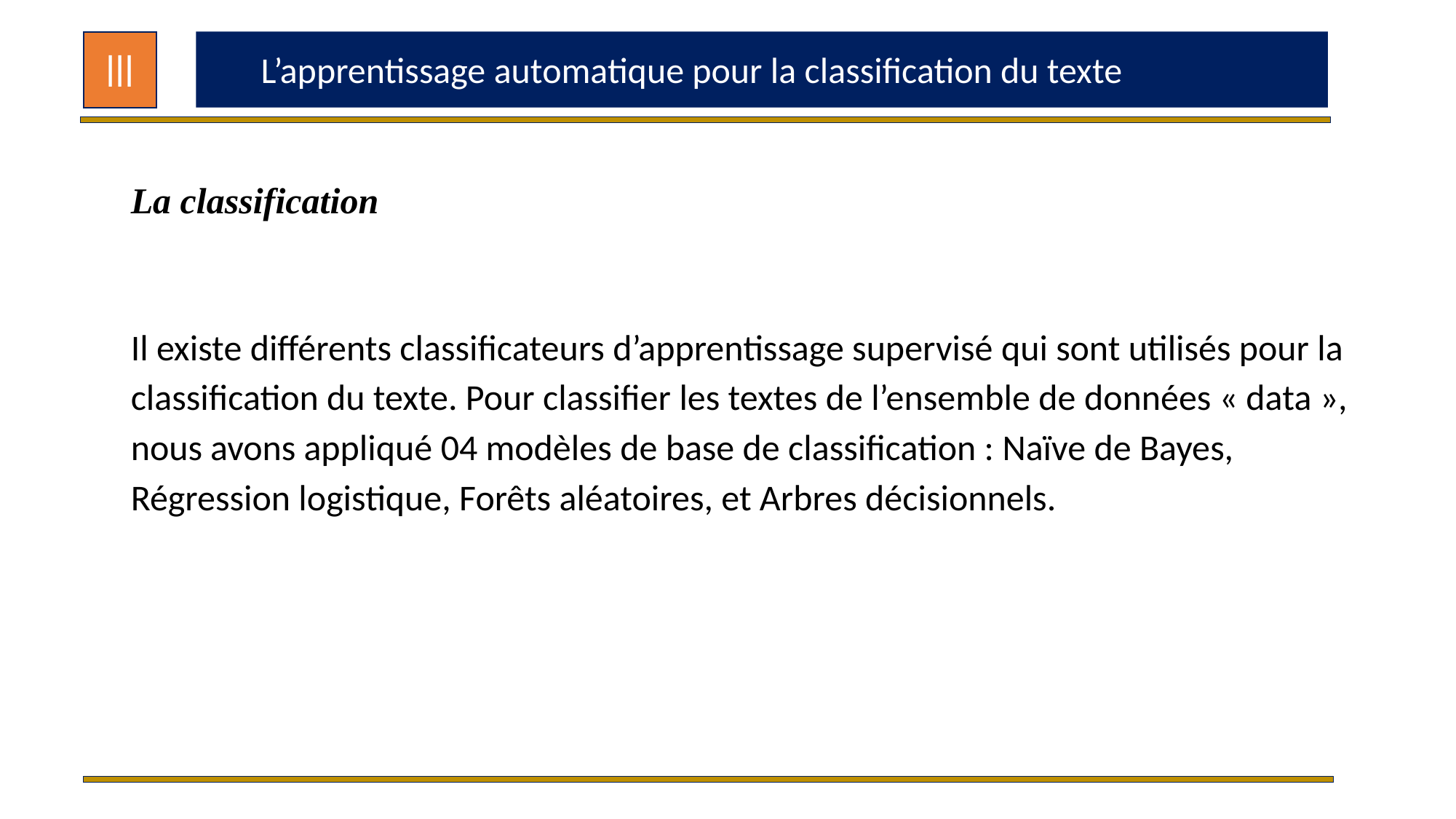

III
L’apprentissage automatique pour la classification du texte

La classification
Il existe différents classificateurs d’apprentissage supervisé qui sont utilisés pour la classification du texte. Pour classifier les textes de l’ensemble de données « data », nous avons appliqué 04 modèles de base de classification : Naïve de Bayes, Régression logistique, Forêts aléatoires, et Arbres décisionnels.